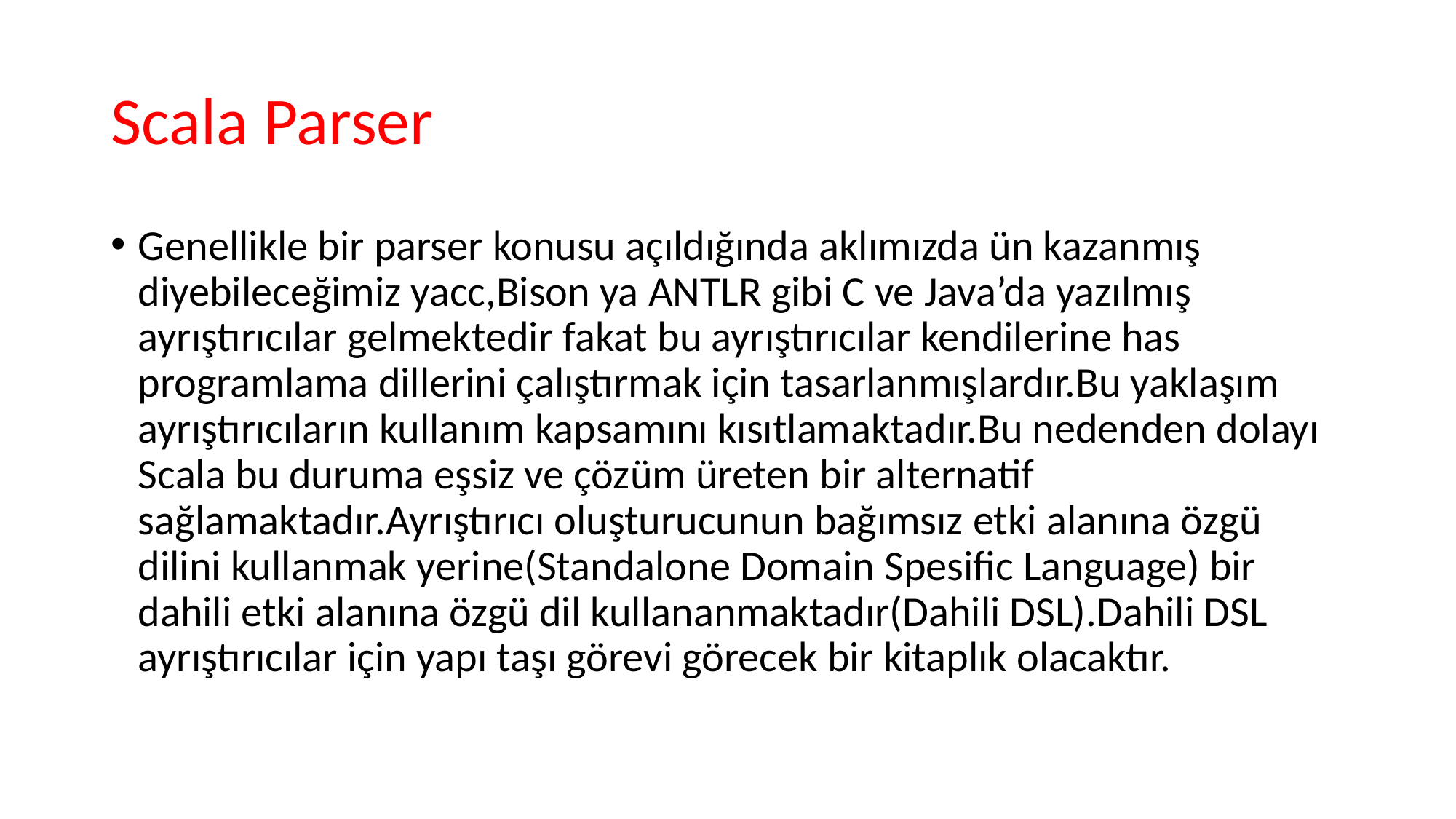

# Scala Parser
Genellikle bir parser konusu açıldığında aklımızda ün kazanmış diyebileceğimiz yacc,Bison ya ANTLR gibi C ve Java’da yazılmış ayrıştırıcılar gelmektedir fakat bu ayrıştırıcılar kendilerine has programlama dillerini çalıştırmak için tasarlanmışlardır.Bu yaklaşım ayrıştırıcıların kullanım kapsamını kısıtlamaktadır.Bu nedenden dolayı Scala bu duruma eşsiz ve çözüm üreten bir alternatif sağlamaktadır.Ayrıştırıcı oluşturucunun bağımsız etki alanına özgü dilini kullanmak yerine(Standalone Domain Spesific Language) bir dahili etki alanına özgü dil kullananmaktadır(Dahili DSL).Dahili DSL ayrıştırıcılar için yapı taşı görevi görecek bir kitaplık olacaktır.